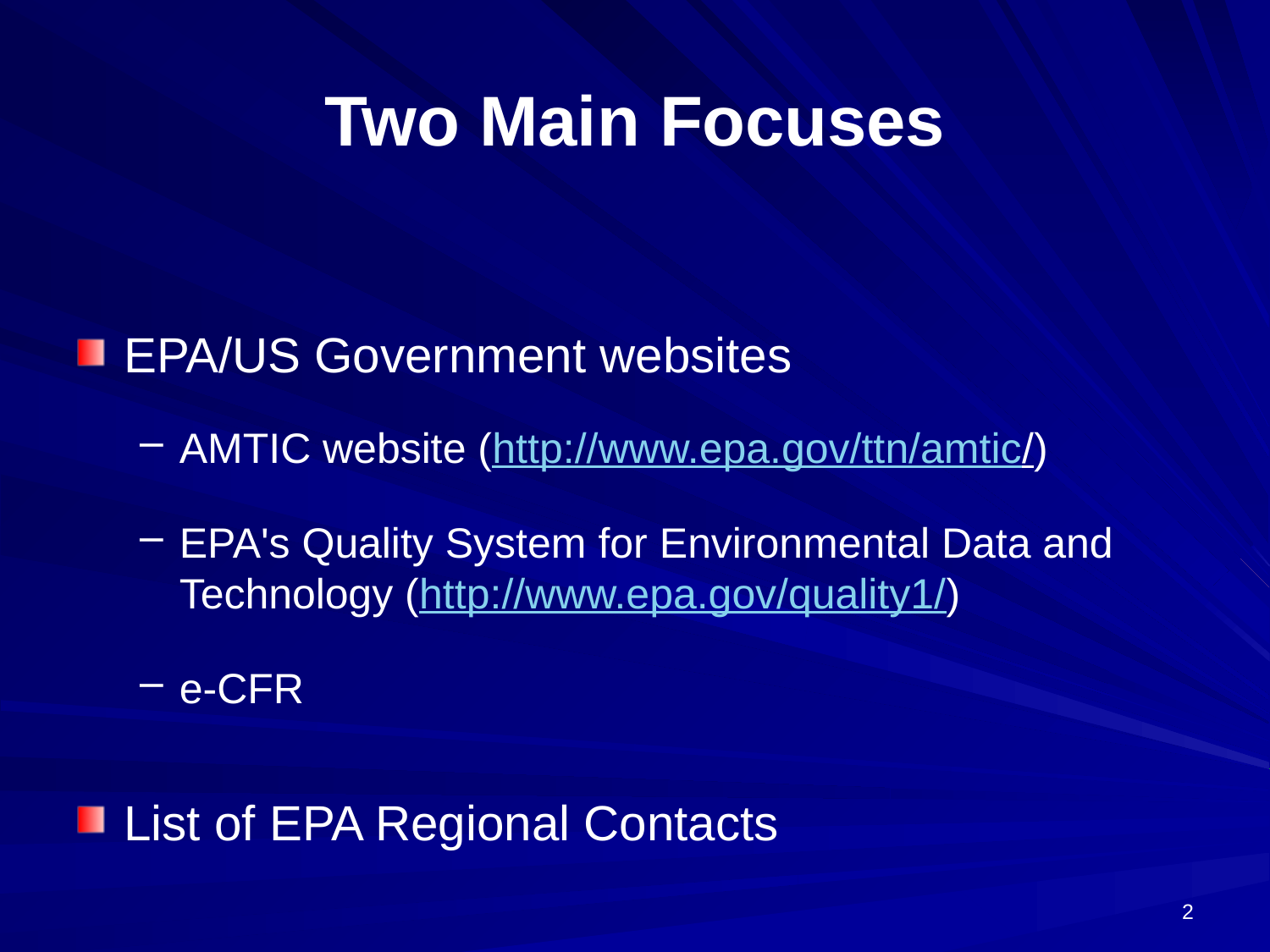

# Two Main Focuses
EPA/US Government websites

AMTIC website (http://www.epa.gov/ttn/amtic/)

EPA's Quality System for Environmental Data and Technology (http://www.epa.gov/quality1/)

e-CFR

List of EPA Regional Contacts

2